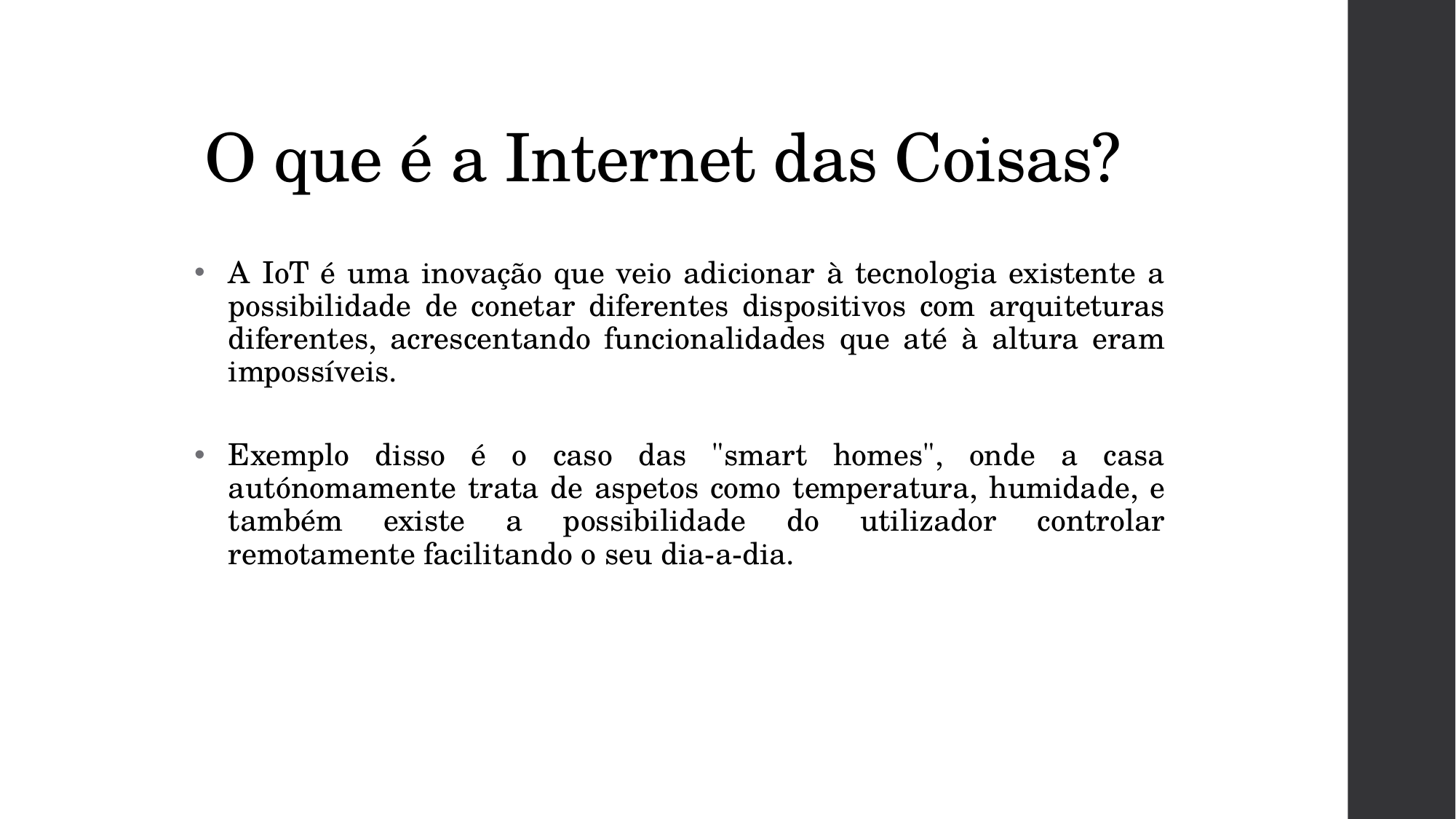

# O que é a Internet das Coisas?

A IoT é uma inovação que veio adicionar à tecnologia existente a possibilidade de conetar diferentes dispositivos com arquiteturas diferentes, acrescentando funcionalidades que até à altura eram impossíveis.

Exemplo disso é o caso das "smart homes", onde a casa autónomamente trata de aspetos como temperatura, humidade, e também existe a possibilidade do utilizador controlar remotamente facilitando o seu dia-a-dia.